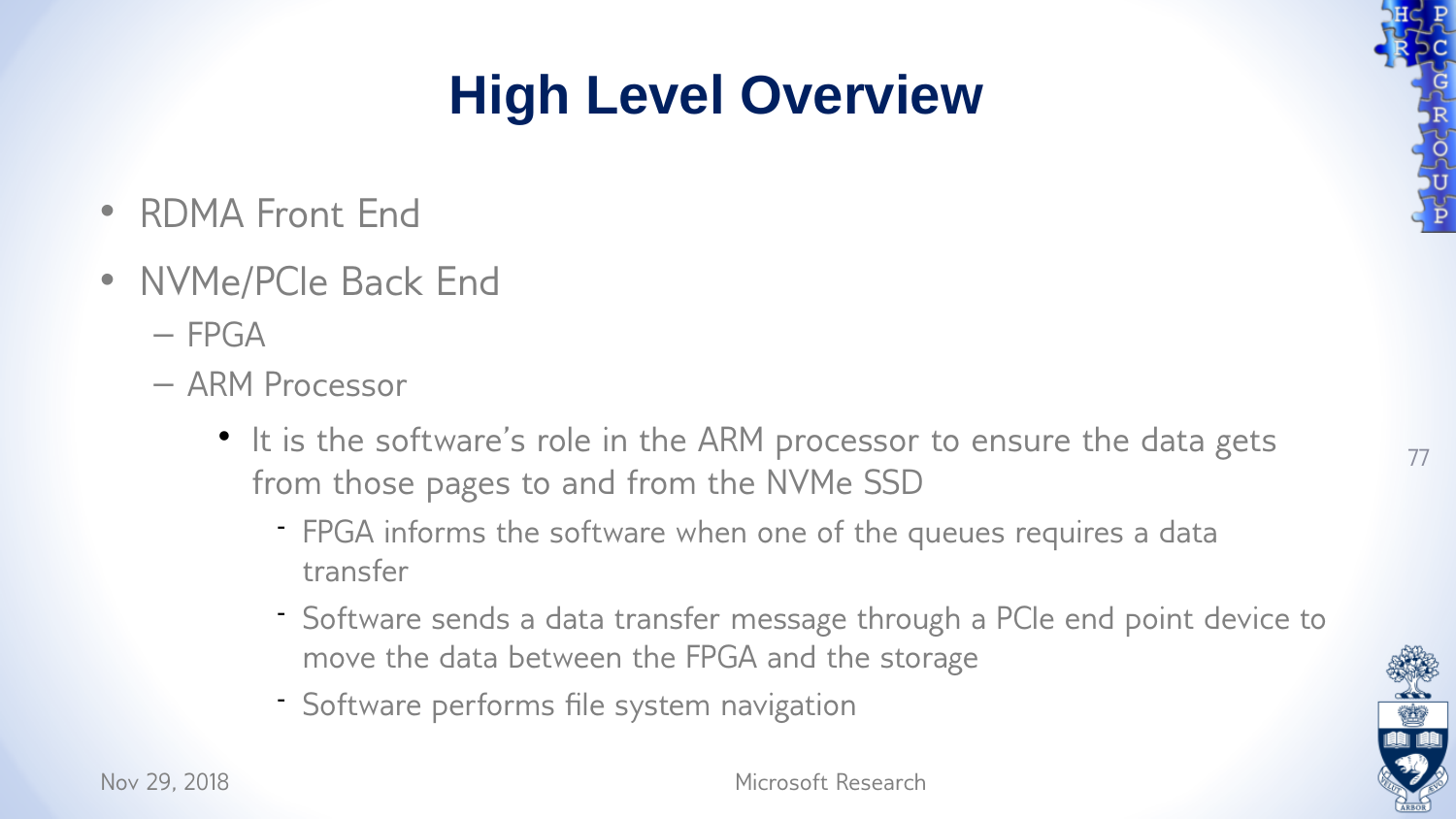

High Level Overview
RDMA Front End
NVMe/PCIe Back End
FPGA
ARM Processor
It is the software’s role in the ARM processor to ensure the data gets from those pages to and from the NVMe SSD
FPGA informs the software when one of the queues requires a data transfer
Software sends a data transfer message through a PCIe end point device to move the data between the FPGA and the storage
Software performs file system navigation
77
Nov 29, 2018
Microsoft Research